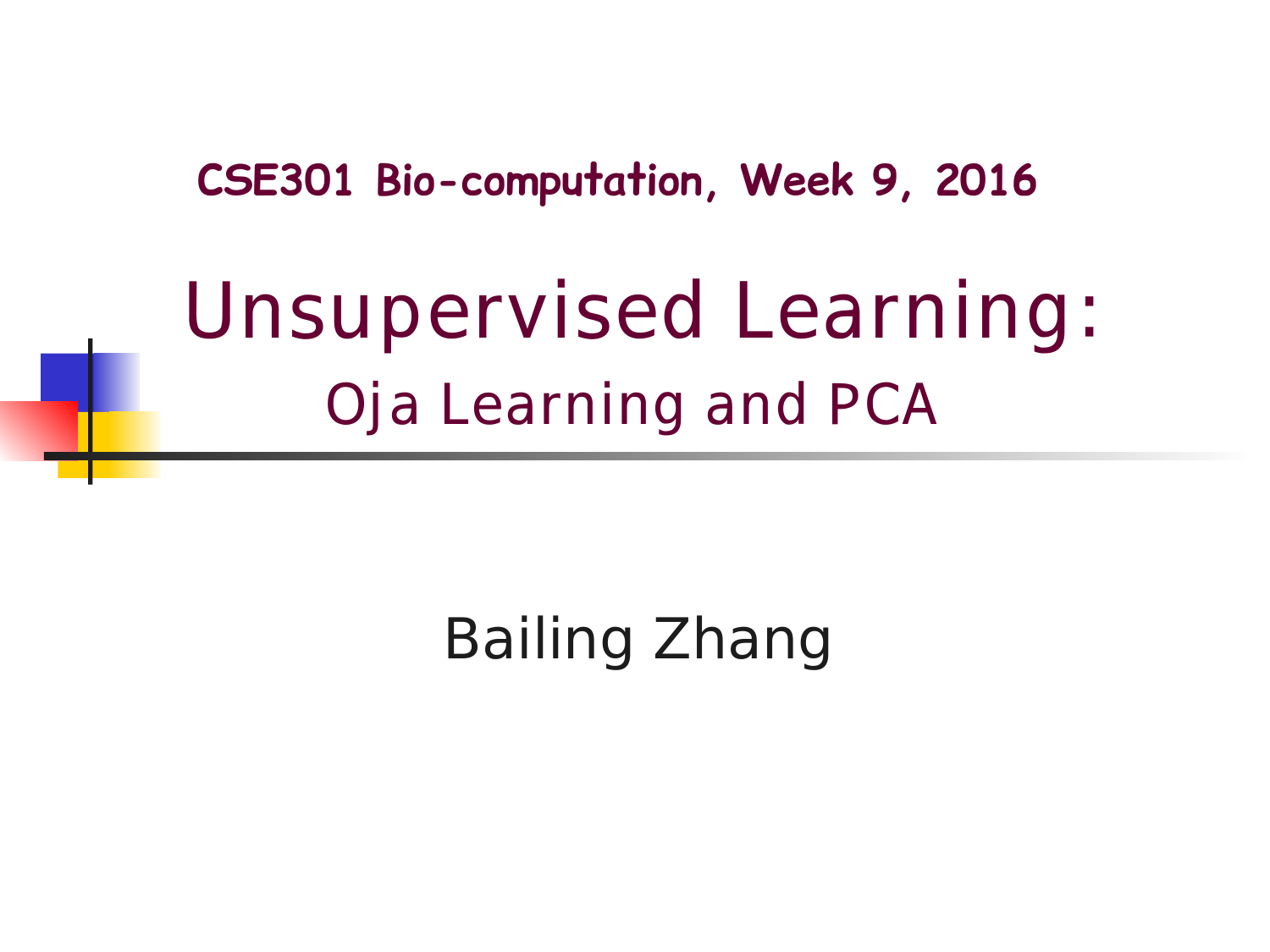

CSE301 Bio-computation, Week 9, 2016
# Unsupervised Learning: Oja Learning and PCA
Bailing Zhang